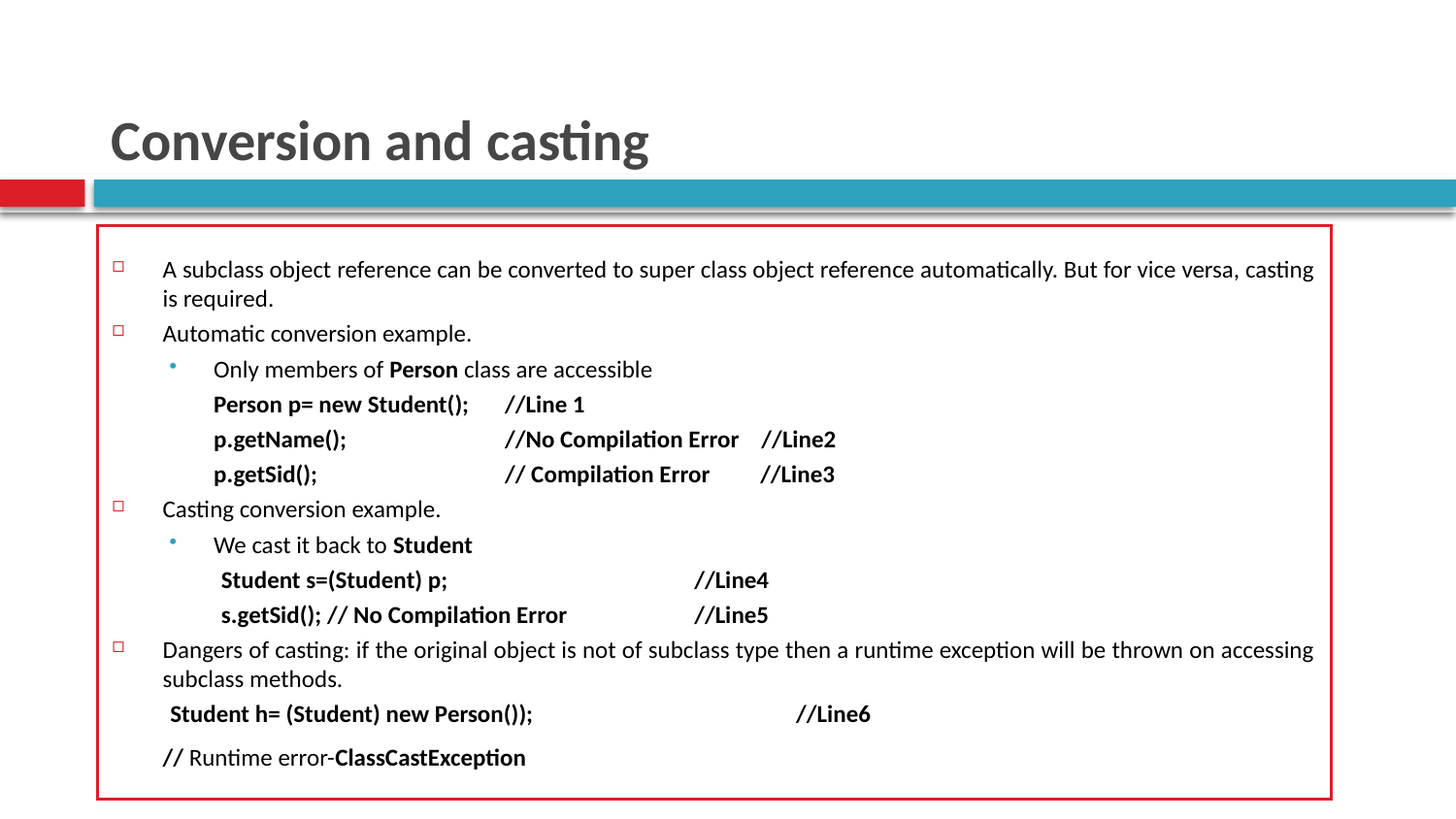

# Conversion and casting
A subclass object reference can be converted to super class object reference automatically. But for vice versa, casting is required.
Automatic conversion example.
Only members of Person class are accessible
	Person p= new Student();  	//Line 1
	p.getName(); 		//No Compilation Error    //Line2
	p.getSid(); 		// Compilation Error         //Line3
Casting conversion example.
We cast it back to Student
Student s=(Student) p;		//Line4
s.getSid(); // No Compilation Error 	//Line5
Dangers of casting: if the original object is not of subclass type then a runtime exception will be thrown on accessing subclass methods.
Student h= (Student) new Person()); 		//Line6
	// Runtime error-ClassCastException